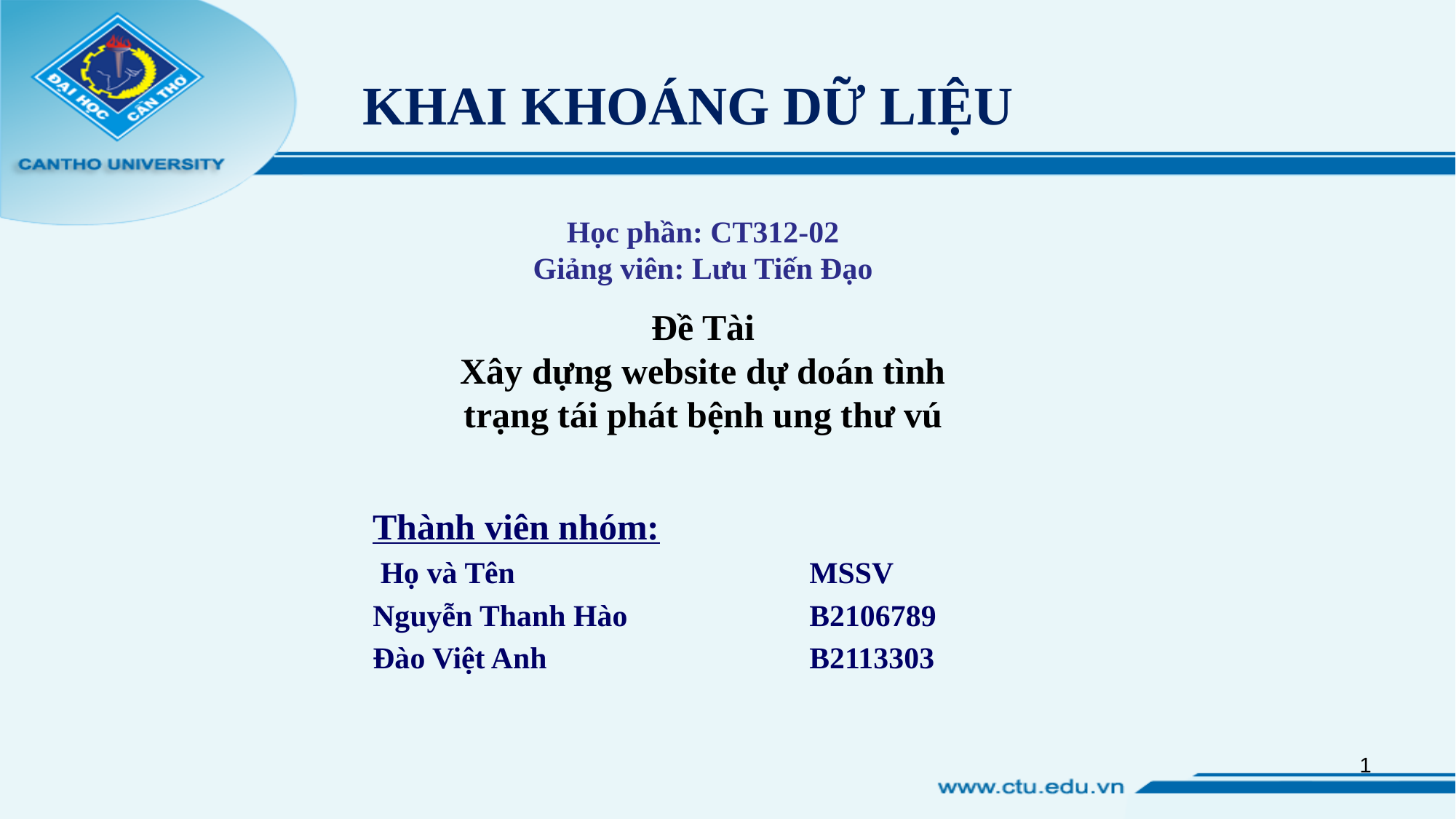

KHAI KHOÁNG DỮ LIỆU
Học phần: CT312-02
Giảng viên: Lưu Tiến Đạo
# Đề Tài Xây dựng website dự doán tình trạng tái phát bệnh ung thư vú
Thành viên nhóm:
 Họ và Tên		 	MSSV
Nguyễn Thanh Hào		B2106789
Đào Việt Anh		 	B2113303
1